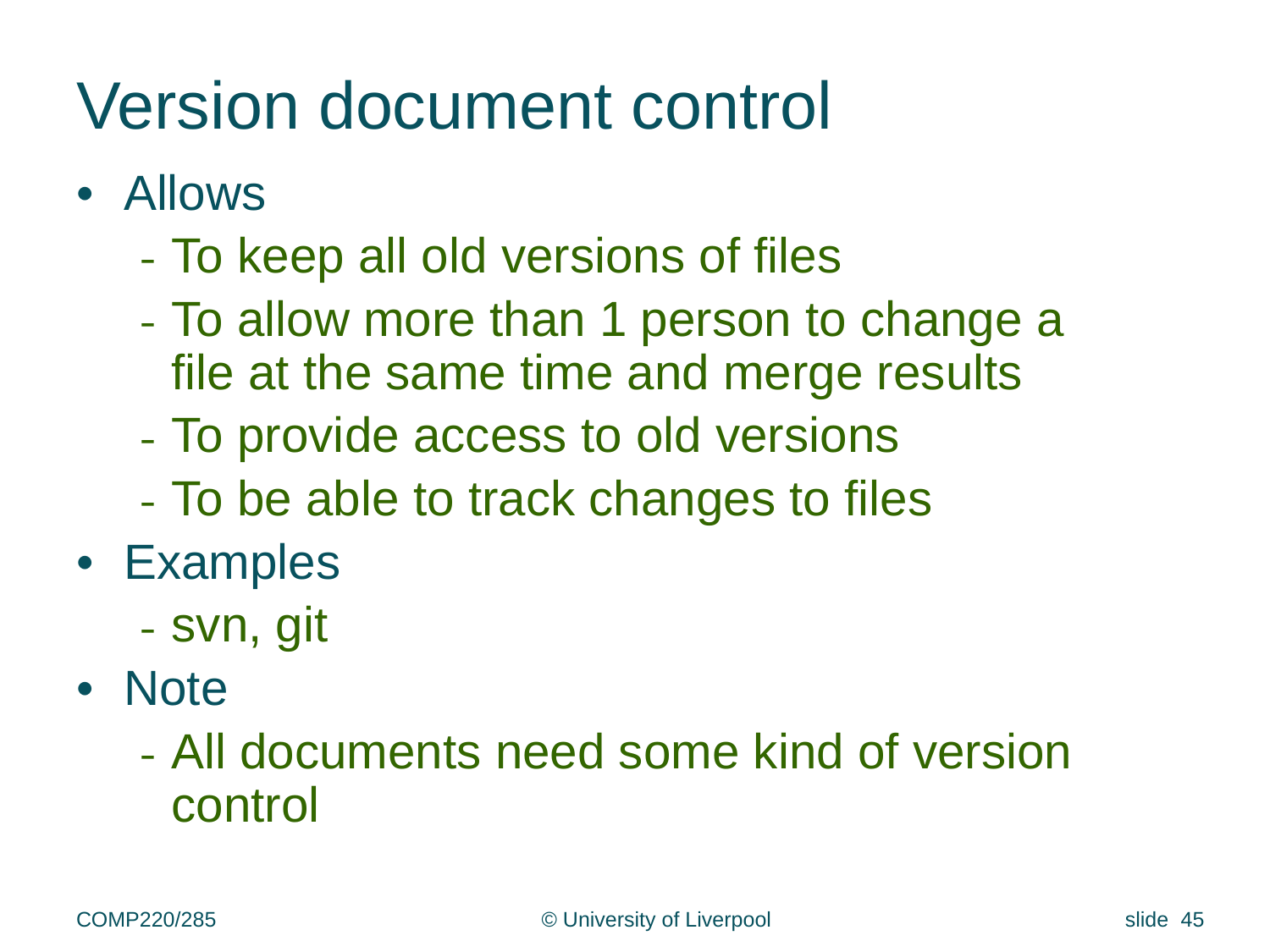

# Version document control
Allows
To keep all old versions of files
To allow more than 1 person to change a file at the same time and merge results
To provide access to old versions
To be able to track changes to files
Examples
svn, git
Note
All documents need some kind of version control

COMP220/285
© University of Liverpool
slide  45